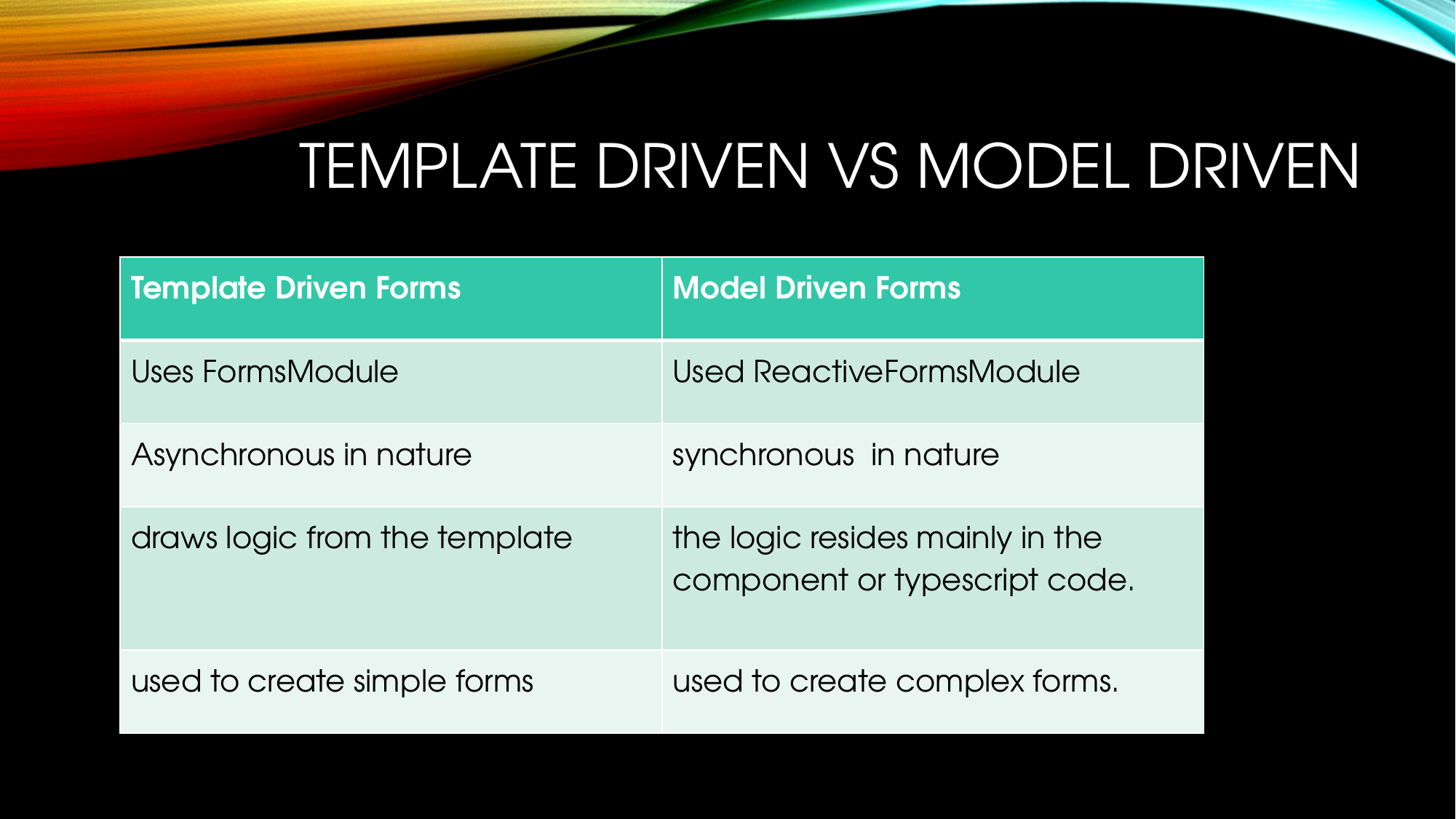

# Template Driven vs Model Driven
| Template Driven Forms | Model Driven Forms |
| --- | --- |
| Uses FormsModule | Used ReactiveFormsModule |
| Asynchronous in nature | synchronous  in nature |
| draws logic from the template | the logic resides mainly in the component or typescript code. |
| used to create simple forms | used to create complex forms. |